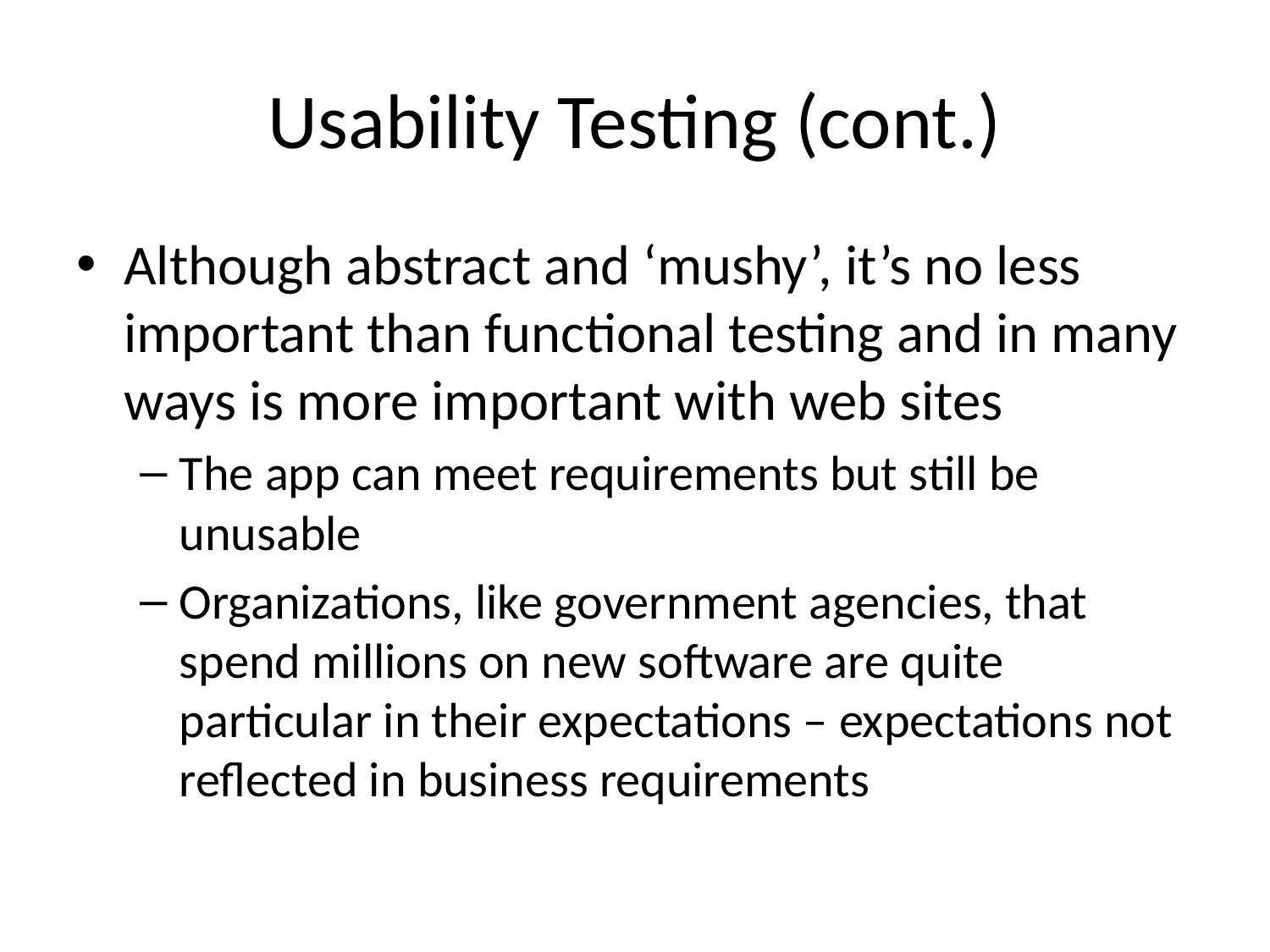

# Usability Testing (cont.)
Although abstract and ‘mushy’, it’s no less important than functional testing and in many ways is more important with web sites
The app can meet requirements but still be unusable
Organizations, like government agencies, that spend millions on new software are quite particular in their expectations – expectations not reflected in business requirements